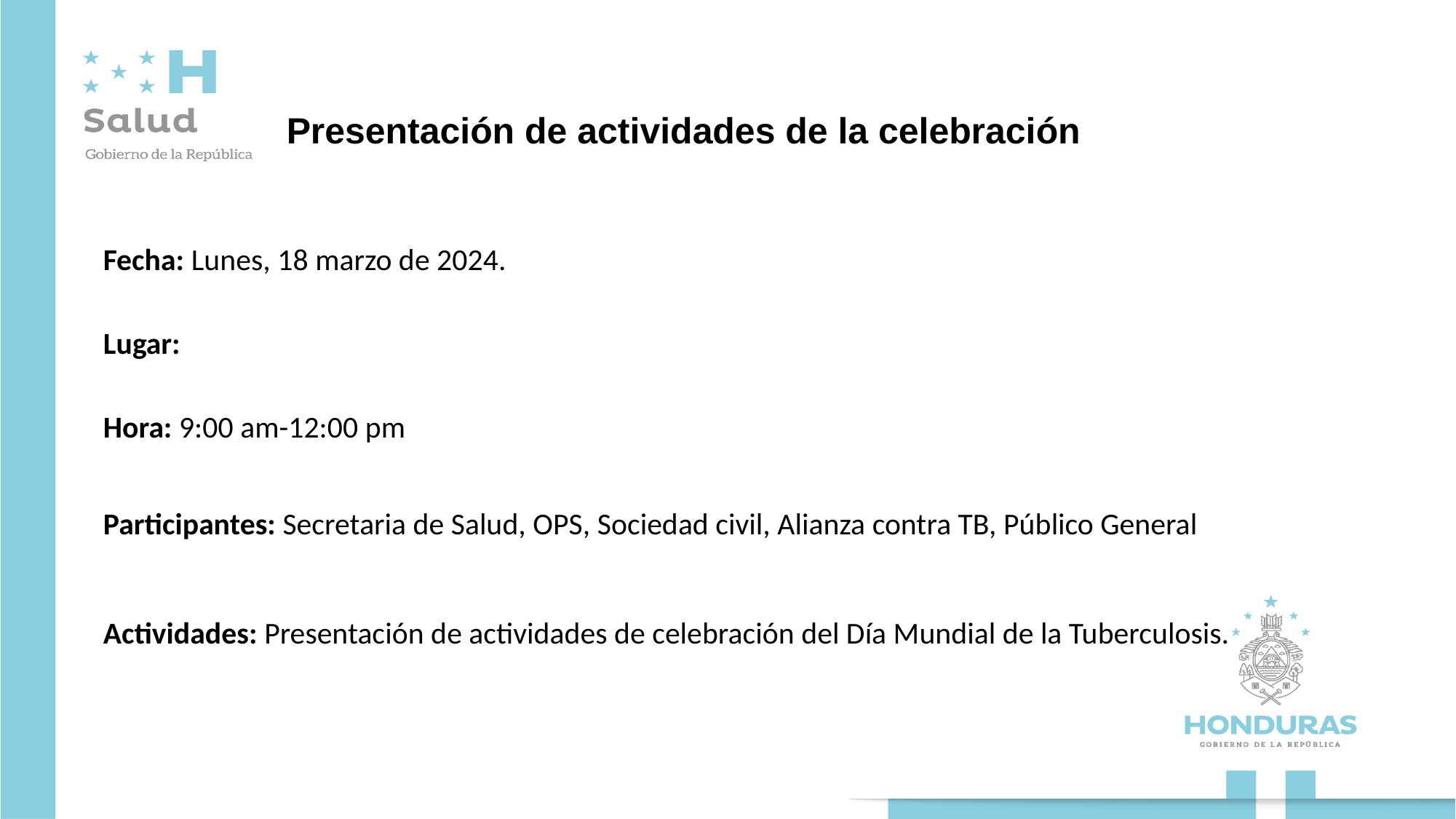

# Presentación de actividades de la celebración
Fecha: Lunes, 18 marzo de 2024.

Lugar:

Hora: 9:00 am-12:00 pm

Participantes: Secretaria de Salud, OPS, Sociedad civil, Alianza contra TB, Público General

Actividades: Presentación de actividades de celebración del Día Mundial de la Tuberculosis.